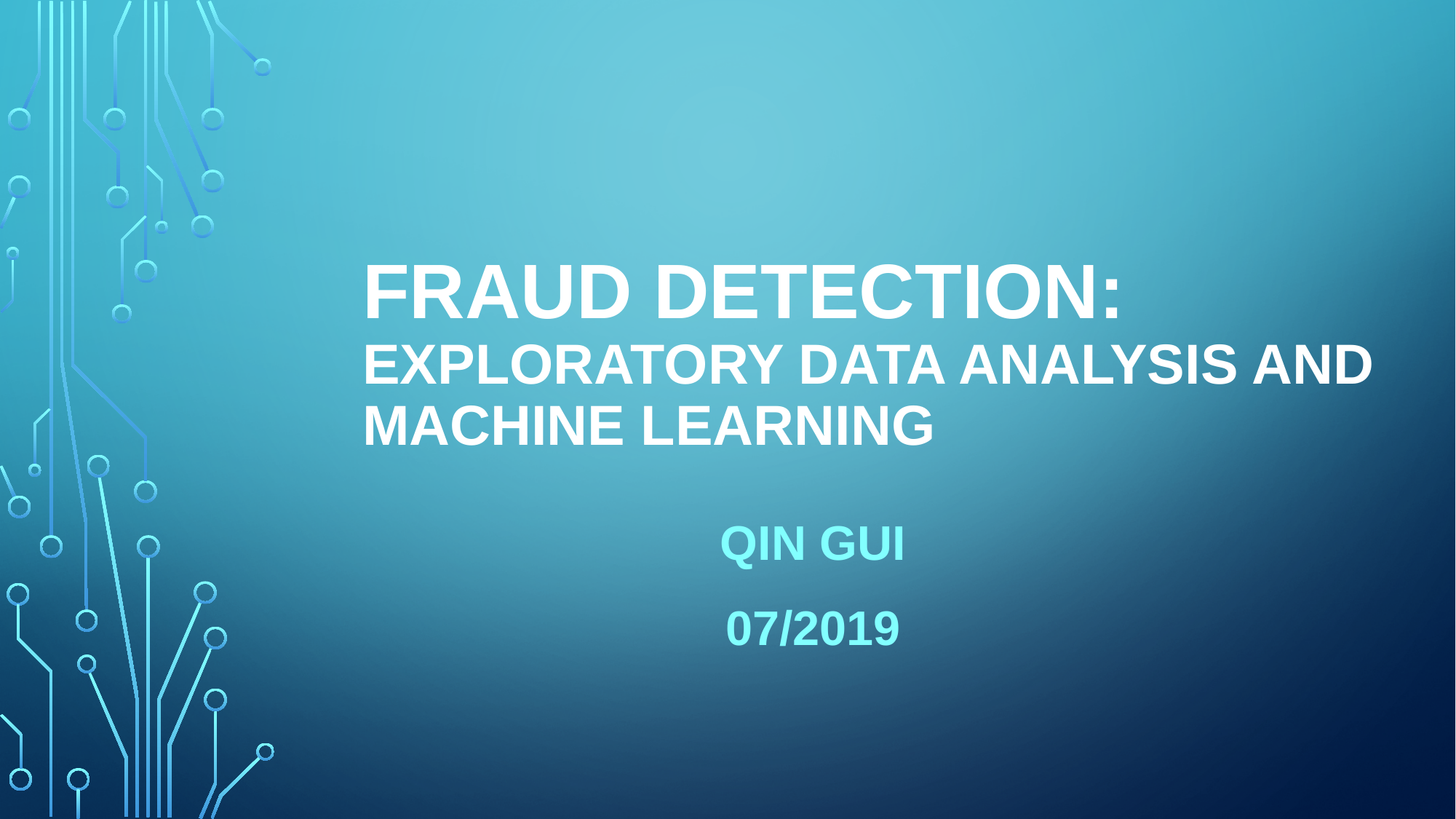

# Fraud Detection: Exploratory Data Analysis and Machine Learning
Qin Gui
07/2019